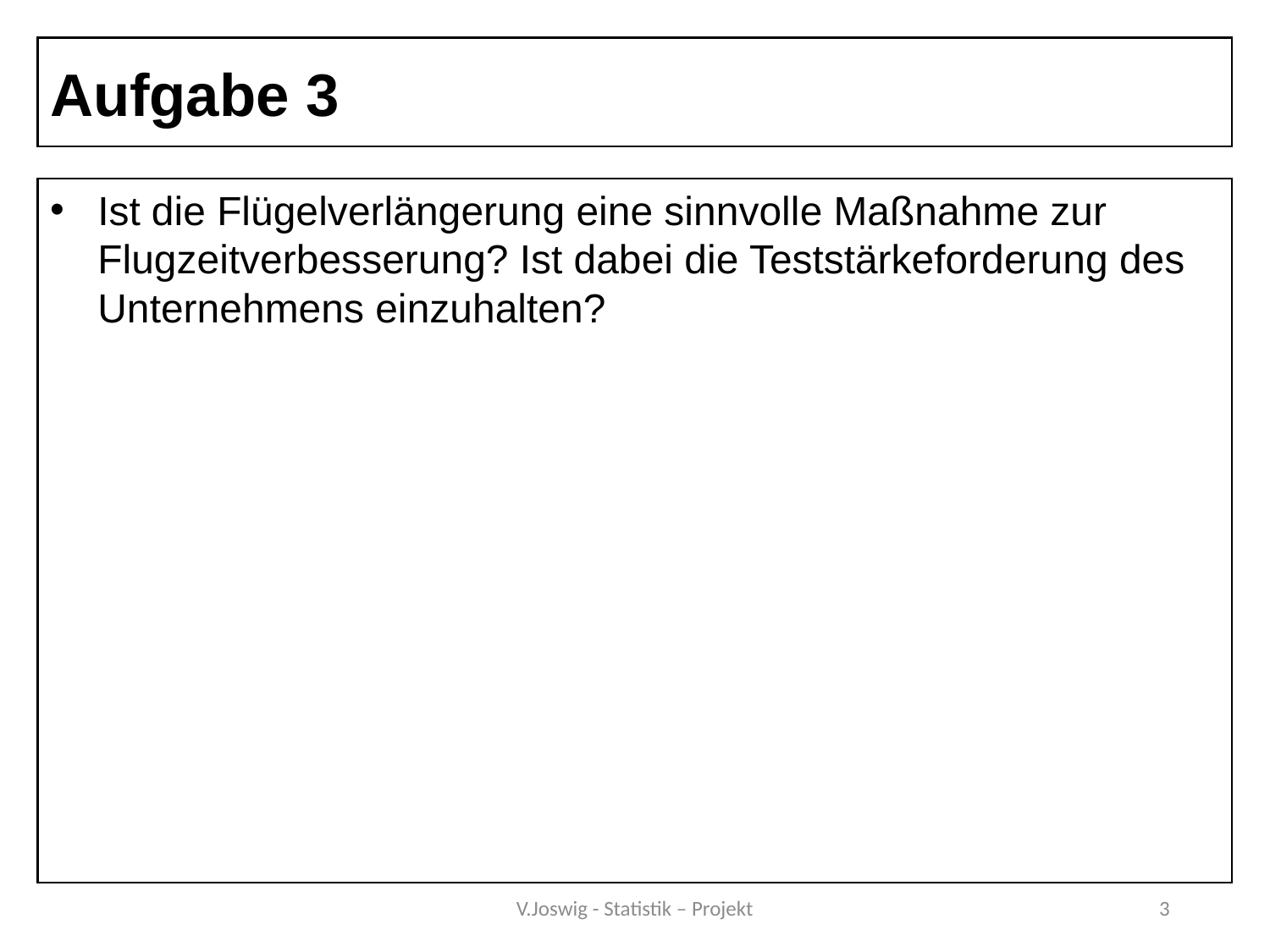

Aufgabe 3
Ist die Flügelverlängerung eine sinnvolle Maßnahme zur  Flugzeitverbesserung? Ist dabei die Teststärkeforderung des Unternehmens einzuhalten?
V.Joswig - Statistik – Projekt
3